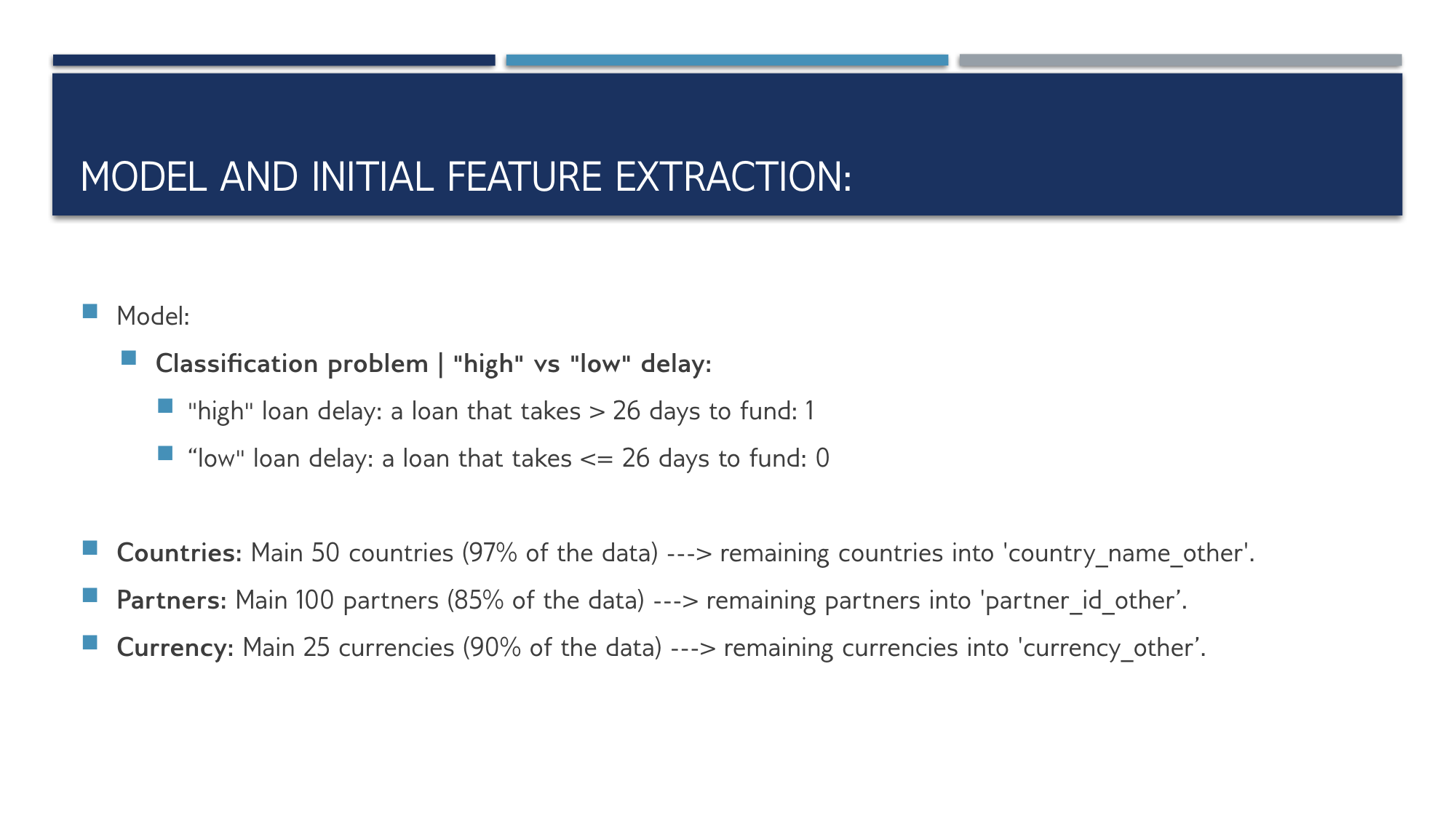

# MODEL and Initial Feature EXTRACTION:
Model:
Classification problem | "high" vs "low" delay:
"high" loan delay: a loan that takes > 26 days to fund: 1
“low" loan delay: a loan that takes <= 26 days to fund: 0

Countries: Main 50 countries (97% of the data) ---> remaining countries into 'country_name_other'.
Partners: Main 100 partners (85% of the data) ---> remaining partners into 'partner_id_other’.
Currency: Main 25 currencies (90% of the data) ---> remaining currencies into 'currency_other’.